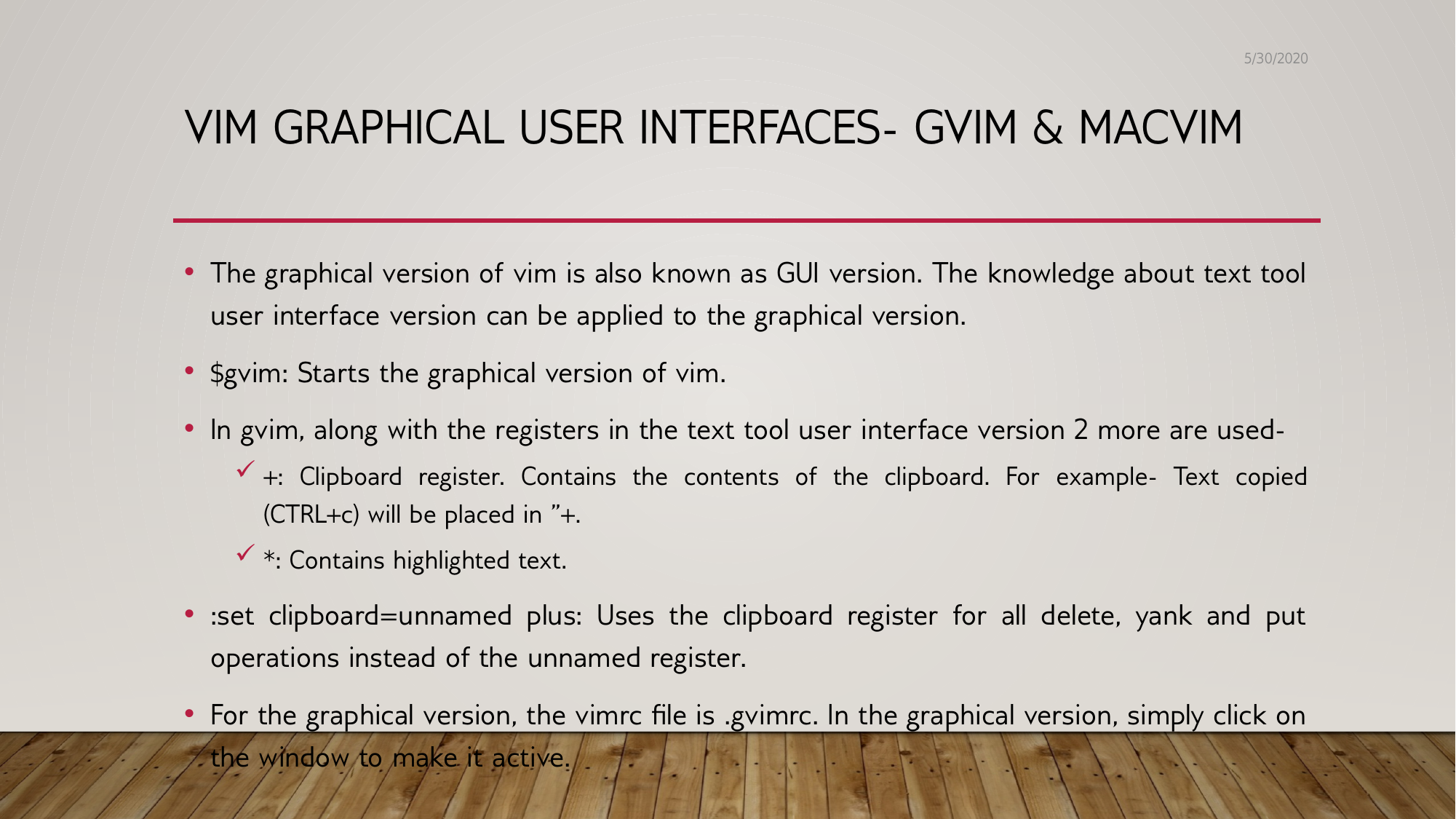

5/30/2020
# Vim Graphical user interfaces- Gvim & macvim
The graphical version of vim is also known as GUI version. The knowledge about text tool user interface version can be applied to the graphical version.
$gvim: Starts the graphical version of vim.
In gvim, along with the registers in the text tool user interface version 2 more are used-
+: Clipboard register. Contains the contents of the clipboard. For example- Text copied (CTRL+c) will be placed in ”+.
*: Contains highlighted text.
:set clipboard=unnamed plus: Uses the clipboard register for all delete, yank and put operations instead of the unnamed register.
For the graphical version, the vimrc file is .gvimrc. In the graphical version, simply click on the window to make it active.